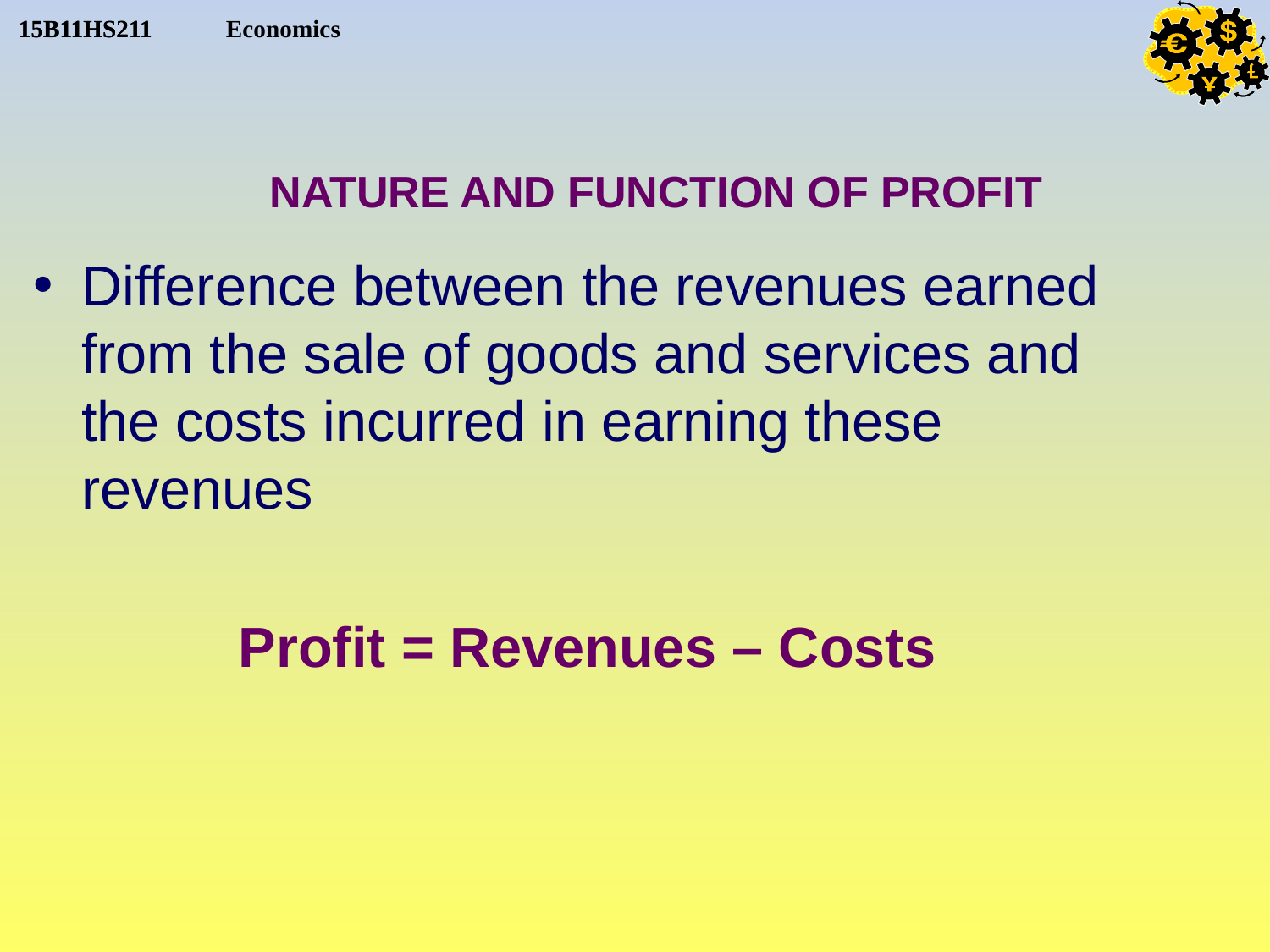

# NATURE AND FUNCTION OF PROFIT
Difference between the revenues earned from the sale of goods and services and the costs incurred in earning these revenues

 Profit = Revenues – Costs